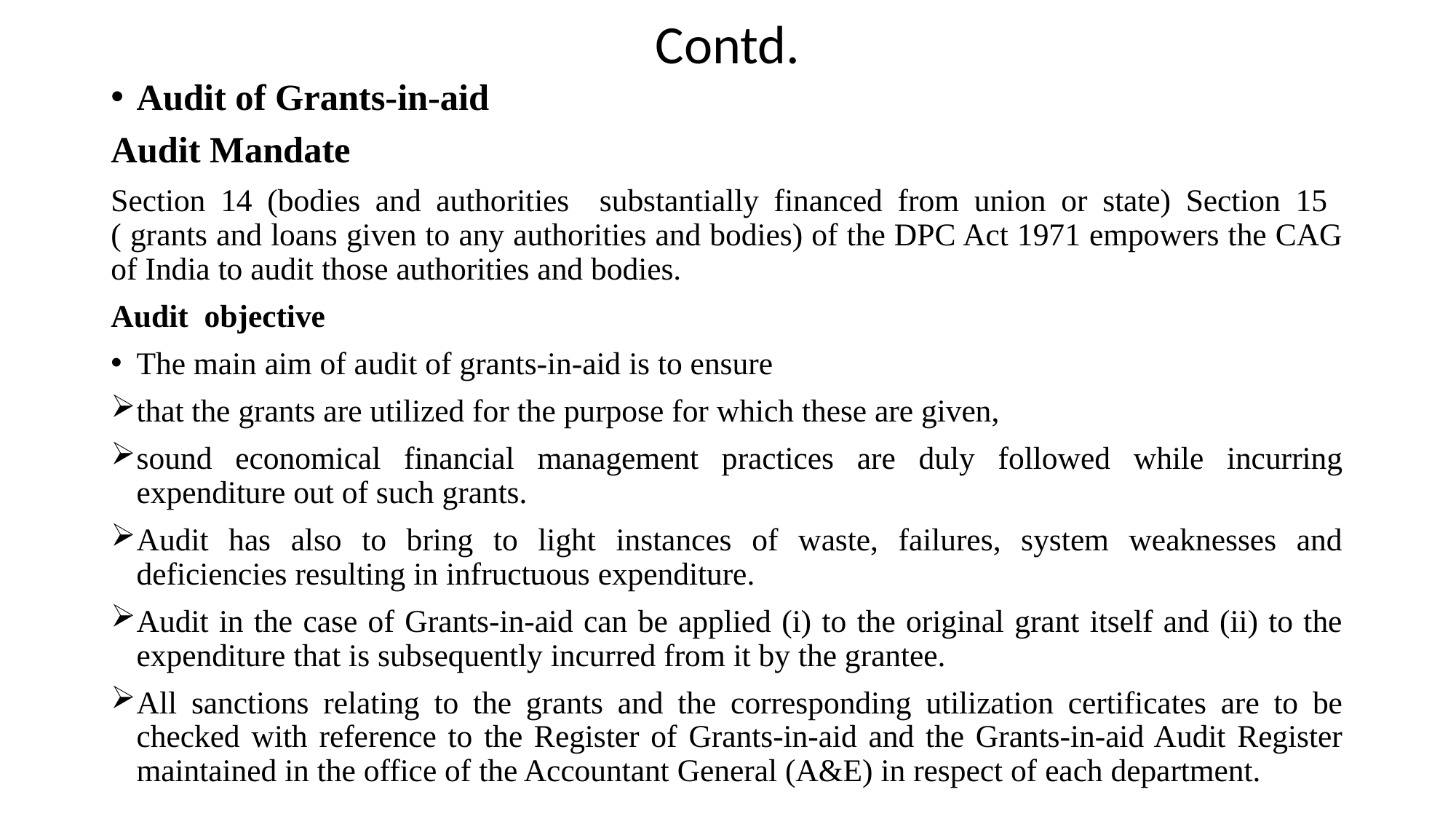

# Contd.
Audit of Grants-in-aid
Audit Mandate
Section 14 (bodies and authorities  substantially financed from union or state) Section 15  ( grants and loans given to any authorities and bodies) of the DPC Act 1971 empowers the CAG of India to audit those authorities and bodies.
Audit  objective
The main aim of audit of grants-in-aid is to ensure
that the grants are utilized for the purpose for which these are given,
sound economical financial management practices are duly followed while incurring expenditure out of such grants.
Audit has also to bring to light instances of waste, failures, system weaknesses and deficiencies resulting in infructuous expenditure.
Audit in the case of Grants-in-aid can be applied (i) to the original grant itself and (ii) to the expenditure that is subsequently incurred from it by the grantee.
All sanctions relating to the grants and the corresponding utilization certificates are to be checked with reference to the Register of Grants-in-aid and the Grants-in-aid Audit Register maintained in the office of the Accountant General (A&E) in respect of each department.